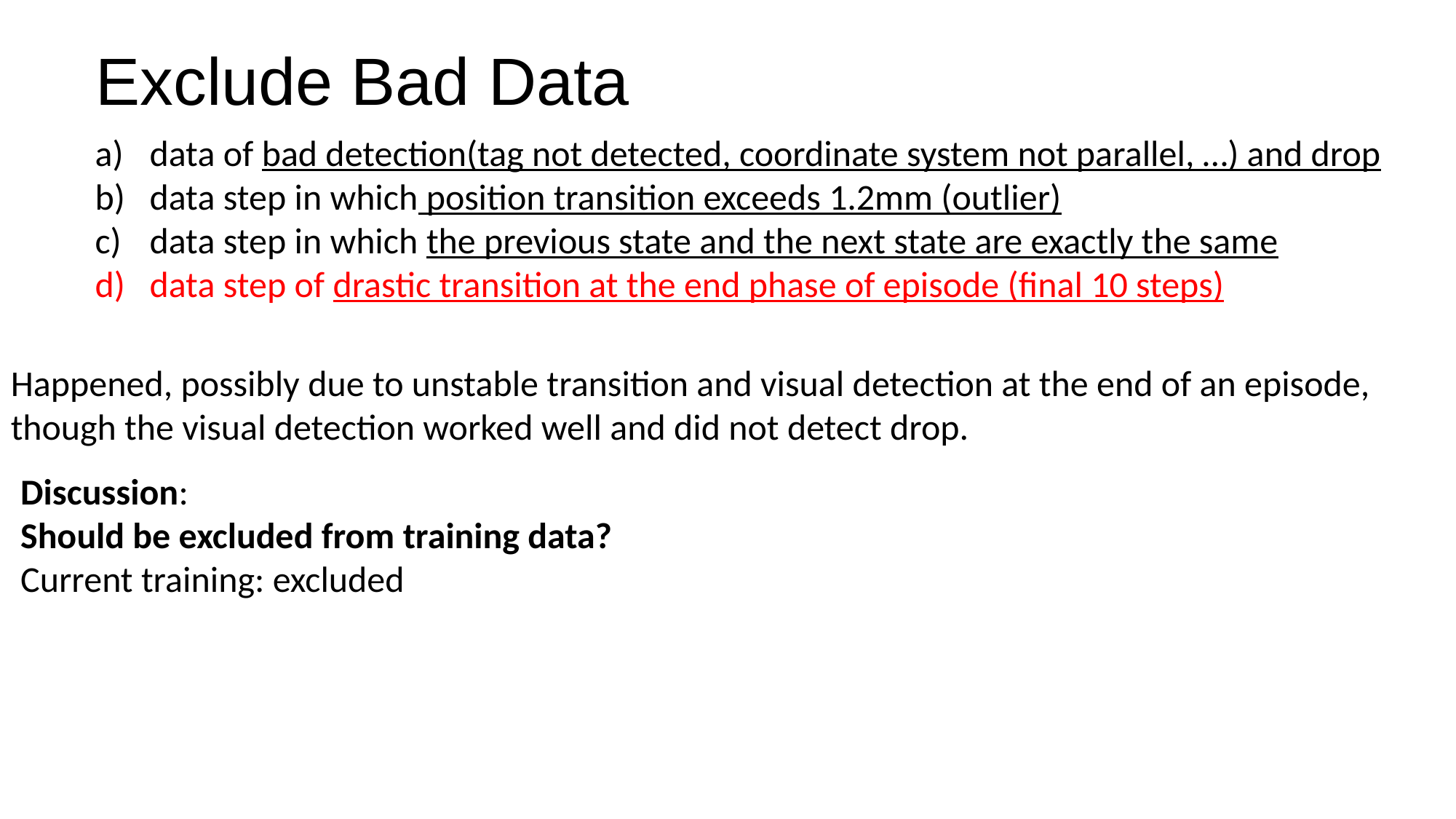

# Exclude Bad Data
data of bad detection(tag not detected, coordinate system not parallel, …) and drop
data step in which position transition exceeds 1.2mm (outlier)
data step in which the previous state and the next state are exactly the same
data step of drastic transition at the end phase of episode (final 10 steps)
Happened, possibly due to unstable transition and visual detection at the end of an episode, though the visual detection worked well and did not detect drop.
Discussion:
Should be excluded from training data?
Current training: excluded